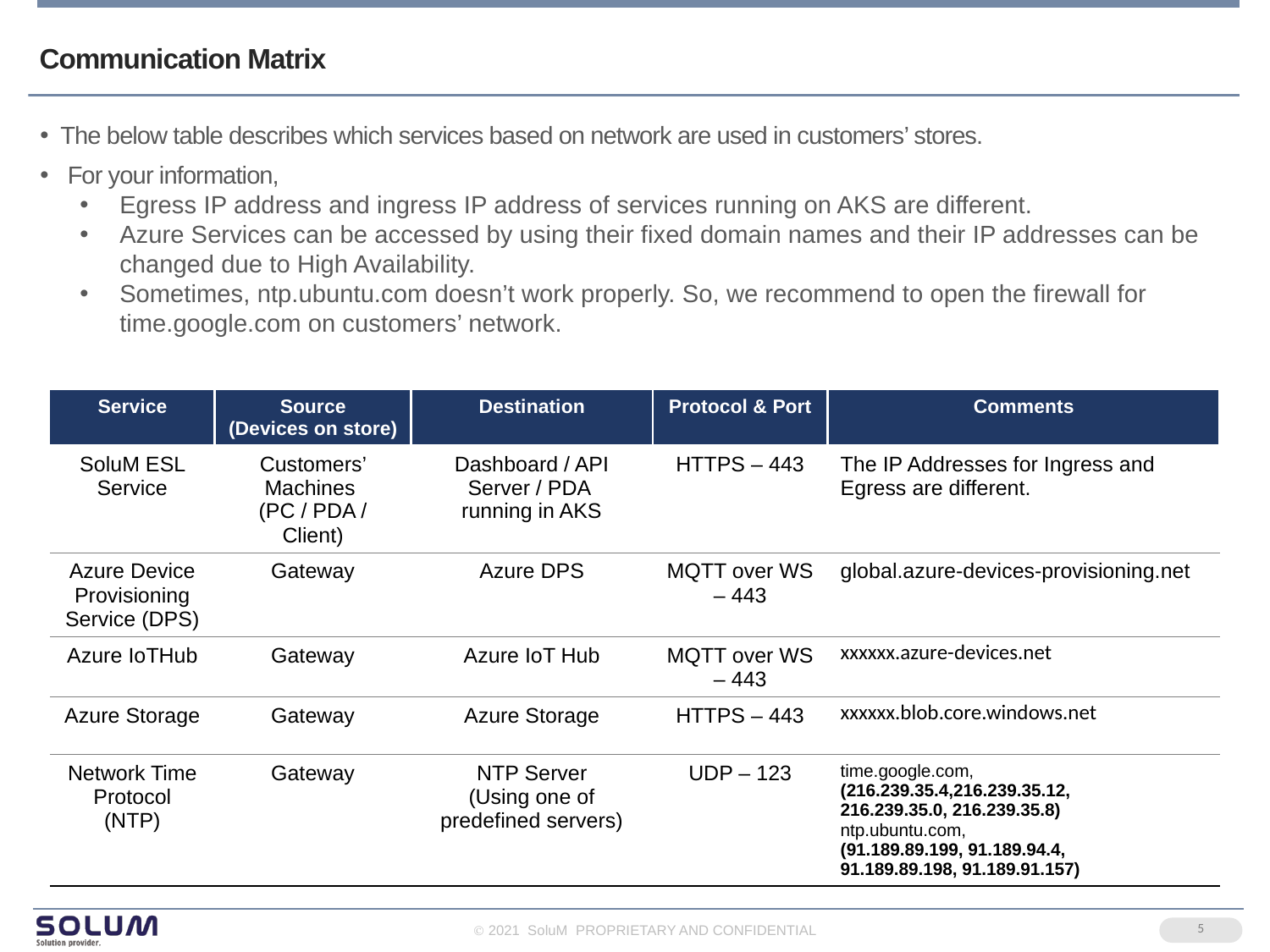

# Communication Matrix
The below table describes which services based on network are used in customers’ stores.
 For your information,
Egress IP address and ingress IP address of services running on AKS are different.
Azure Services can be accessed by using their fixed domain names and their IP addresses can be changed due to High Availability.
Sometimes, ntp.ubuntu.com doesn’t work properly. So, we recommend to open the firewall for time.google.com on customers’ network.
| Service | Source (Devices on store) | Destination | Protocol & Port | Comments |
| --- | --- | --- | --- | --- |
| SoluM ESL Service | Customers’ Machines (PC / PDA / Client) | Dashboard / API Server / PDA running in AKS | HTTPS – 443 | The IP Addresses for Ingress and Egress are different. |
| Azure Device Provisioning Service (DPS) | Gateway | Azure DPS | MQTT over WS – 443 | global.azure-devices-provisioning.net |
| Azure IoTHub | Gateway | Azure IoT Hub | MQTT over WS – 443 | xxxxxx.azure-devices.net |
| Azure Storage | Gateway | Azure Storage | HTTPS – 443 | xxxxxx.blob.core.windows.net |
| Network Time Protocol (NTP) | Gateway | NTP Server (Using one of predefined servers) | UDP – 123 | time.google.com, (216.239.35.4,216.239.35.12, 216.239.35.0, 216.239.35.8) ntp.ubuntu.com, (91.189.89.199, 91.189.94.4, 91.189.89.198, 91.189.91.157) |